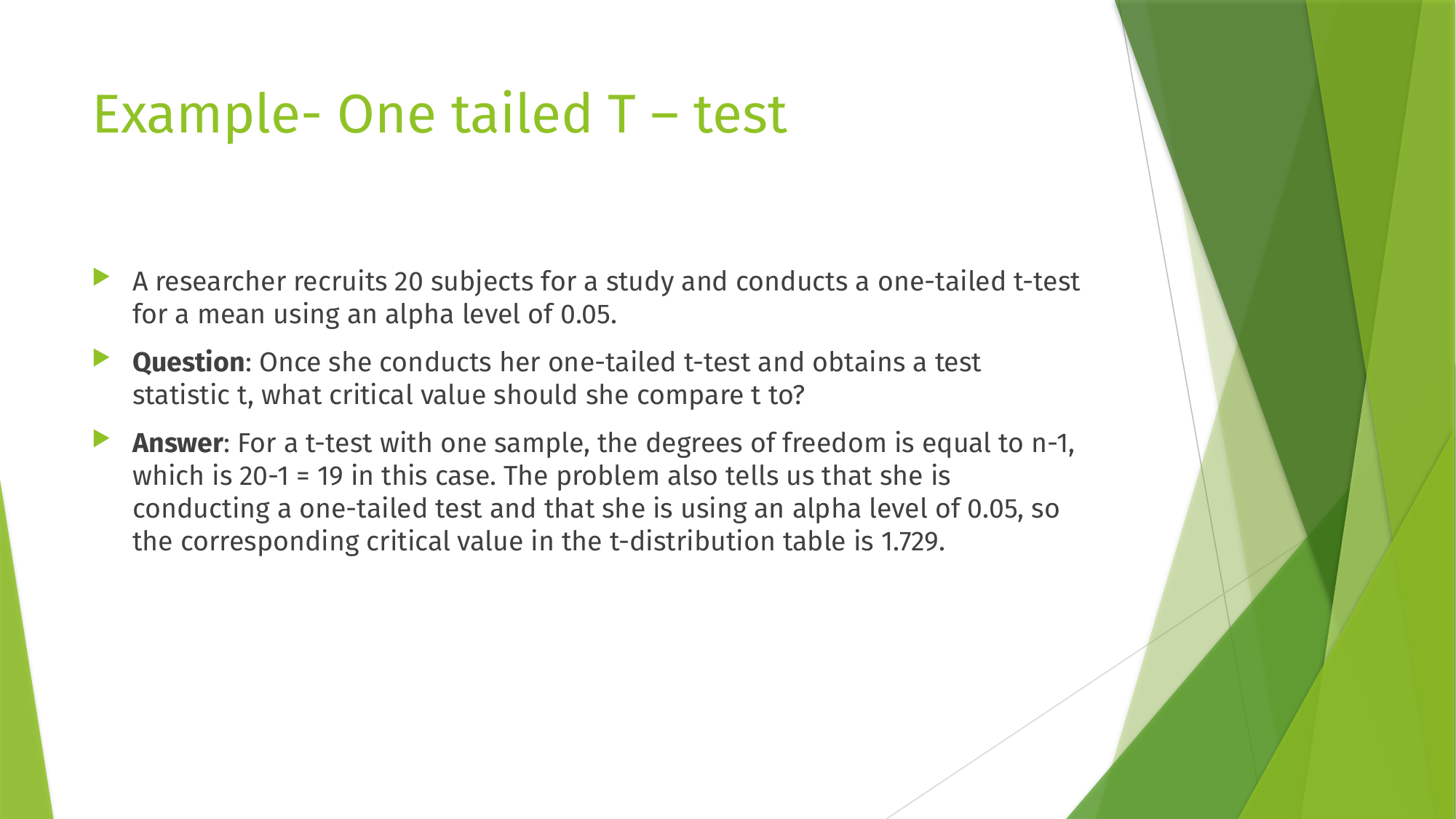

# Example- One tailed T – test
A researcher recruits 20 subjects for a study and conducts a one-tailed t-test for a mean using an alpha level of 0.05.
Question: Once she conducts her one-tailed t-test and obtains a test statistic t, what critical value should she compare t to?
Answer: For a t-test with one sample, the degrees of freedom is equal to n-1, which is 20-1 = 19 in this case. The problem also tells us that she is conducting a one-tailed test and that she is using an alpha level of 0.05, so the corresponding critical value in the t-distribution table is 1.729.